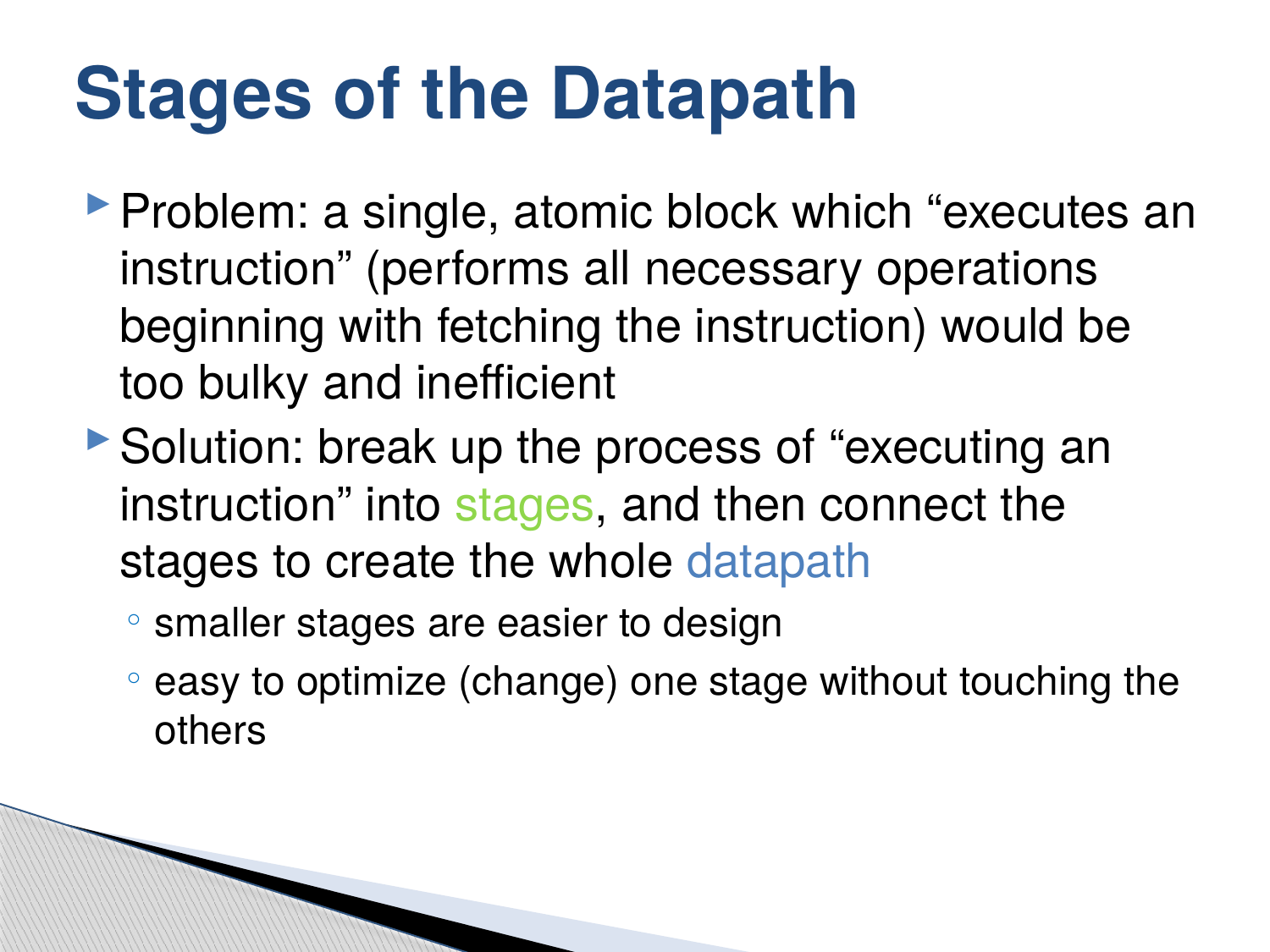

# Stages of the Datapath
Problem: a single, atomic block which “executes an instruction” (performs all necessary operations beginning with fetching the instruction) would be too bulky and inefficient
Solution: break up the process of “executing an instruction” into stages, and then connect the stages to create the whole datapath
smaller stages are easier to design
easy to optimize (change) one stage without touching the others